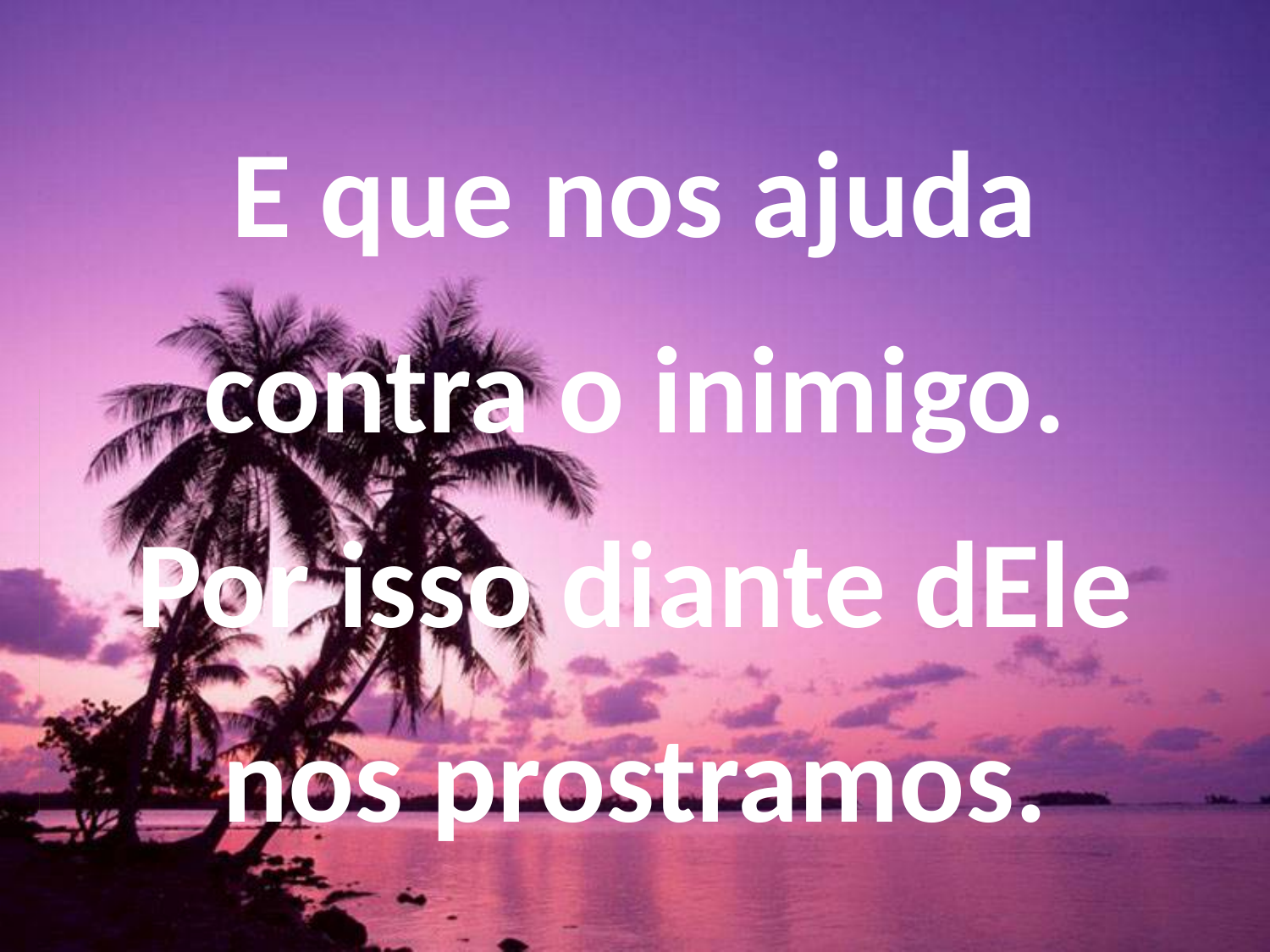

E que nos ajuda
contra o inimigo.
Por isso diante dEle
nos prostramos.